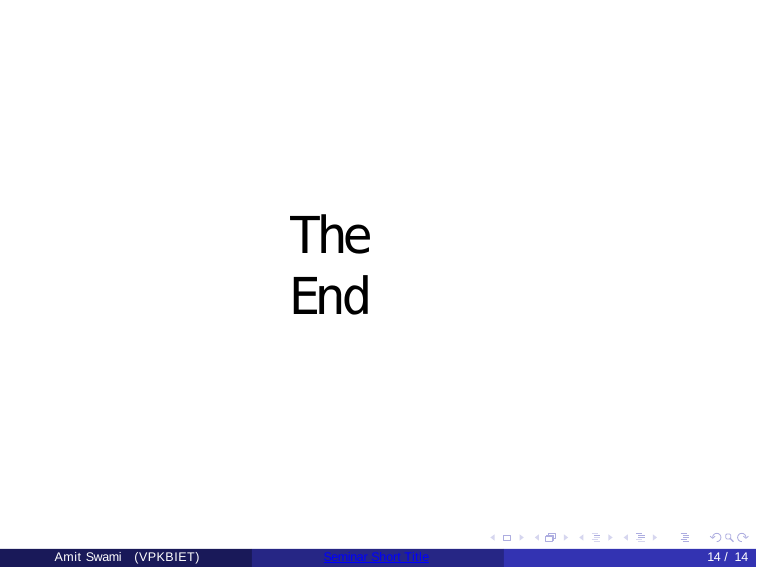

# The End

Amit Swami  (VPKBIET)
Seminar Short Title
14 / 14